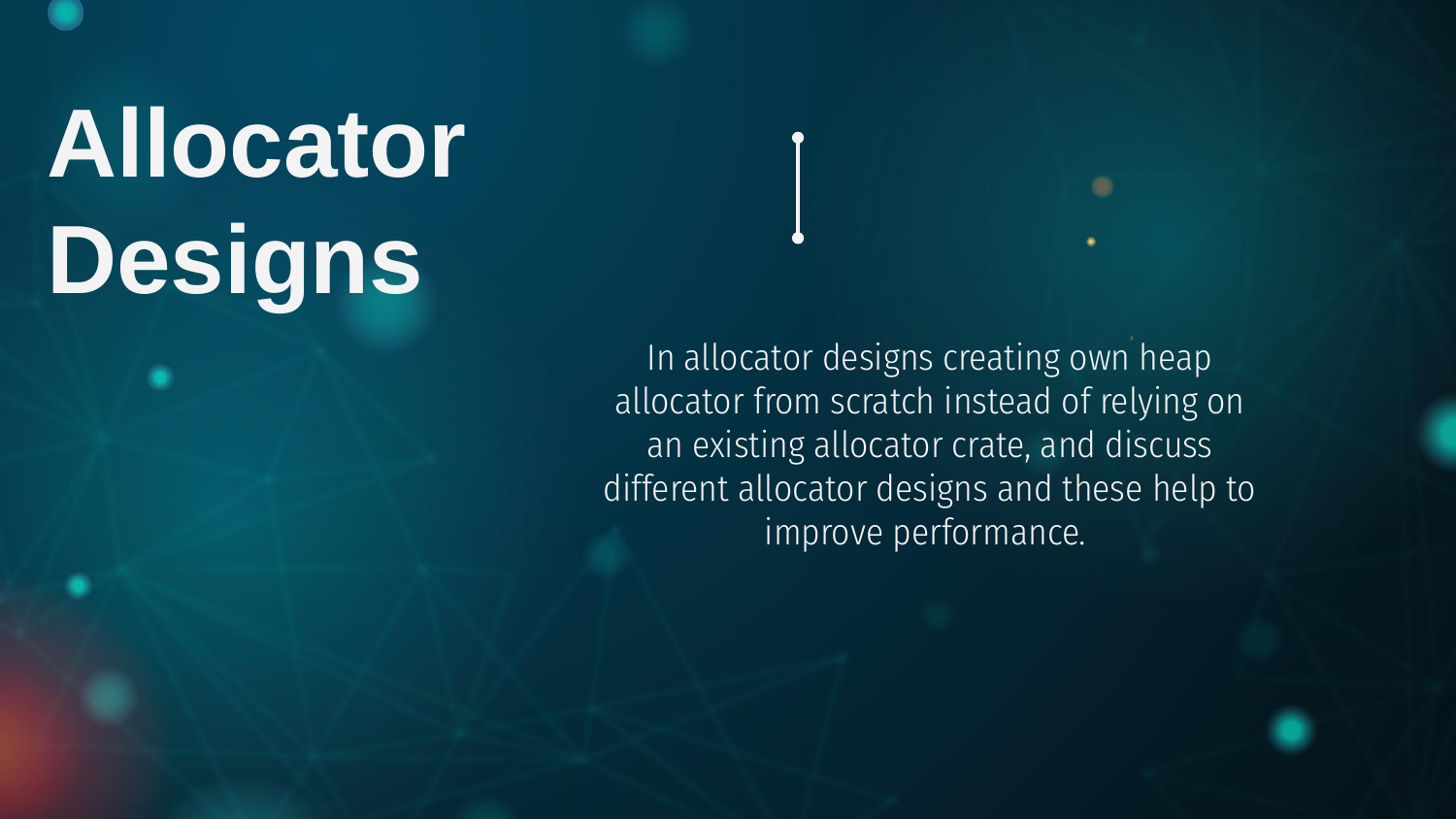

# Allocator Designs
In allocator designs creating own heap allocator from scratch instead of relying on an existing allocator crate, and discuss different allocator designs and these help to improve performance.